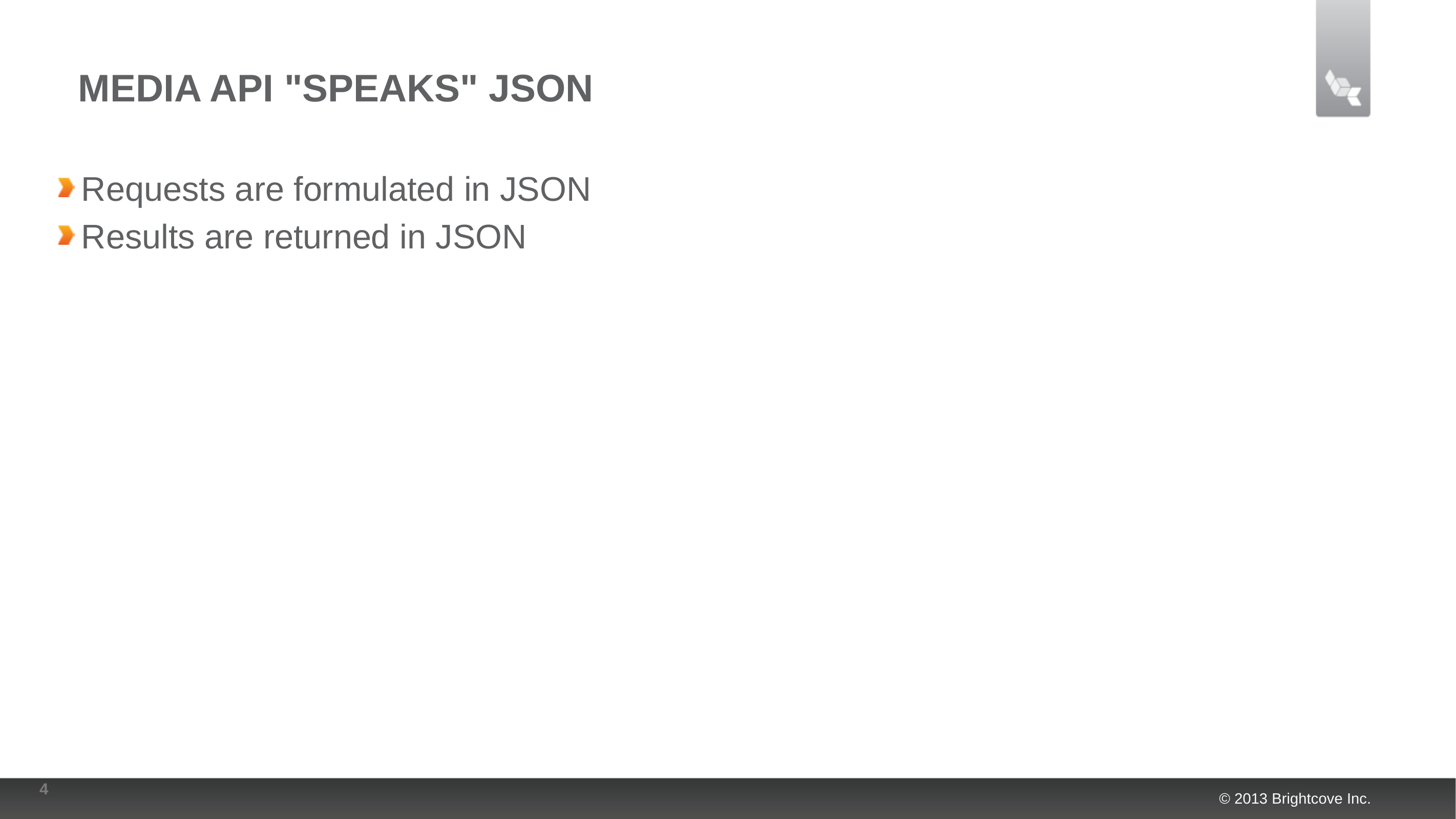

# Media api "speaks" json
Requests are formulated in JSON
Results are returned in JSON

4